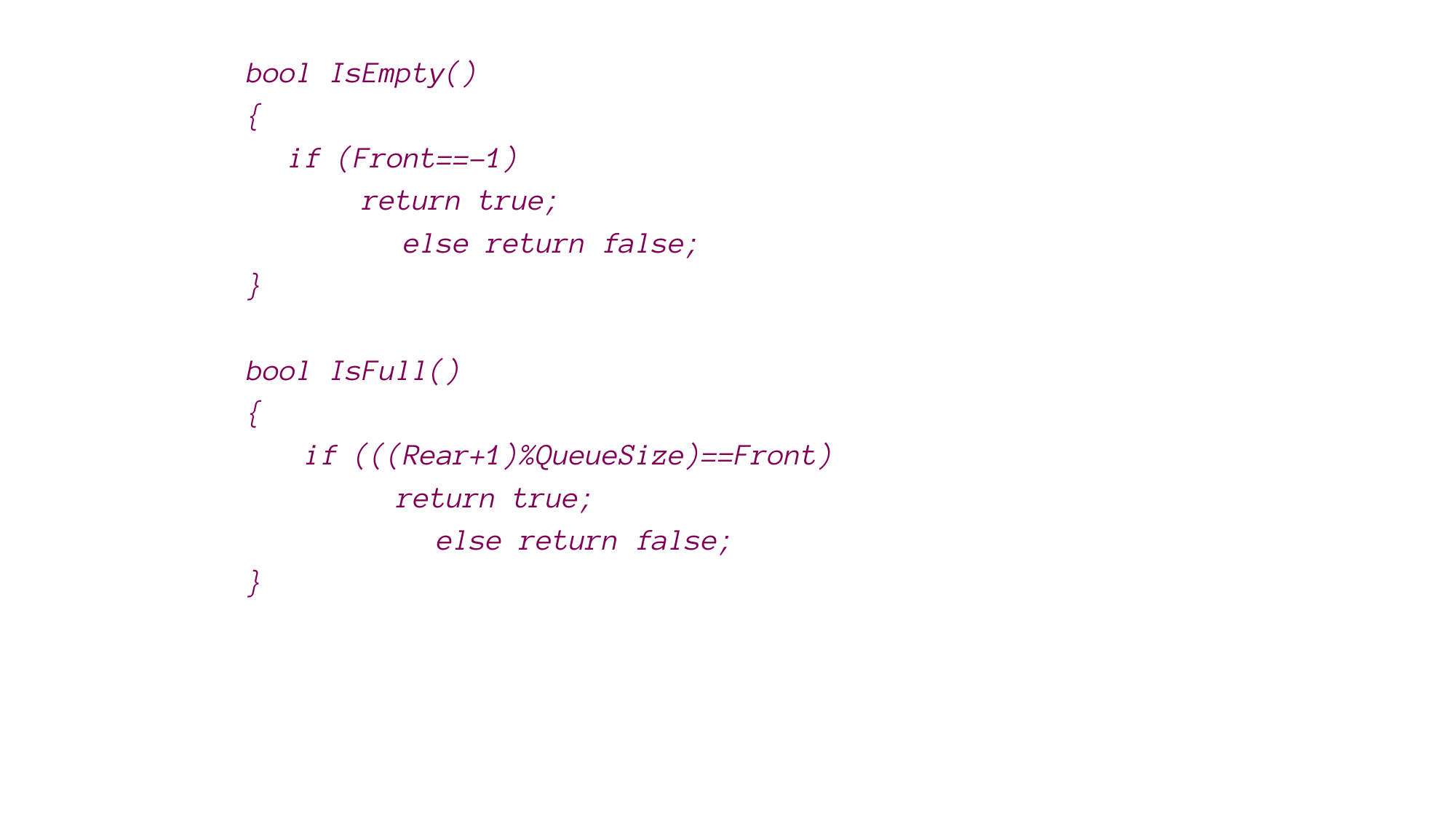

bool IsEmpty()
{
	if (Front==-1)
       return true;
	       else return false;
}

bool IsFull()
{
	 if (((Rear+1)%QueueSize)==Front)
		return true;
	         else return false;
}